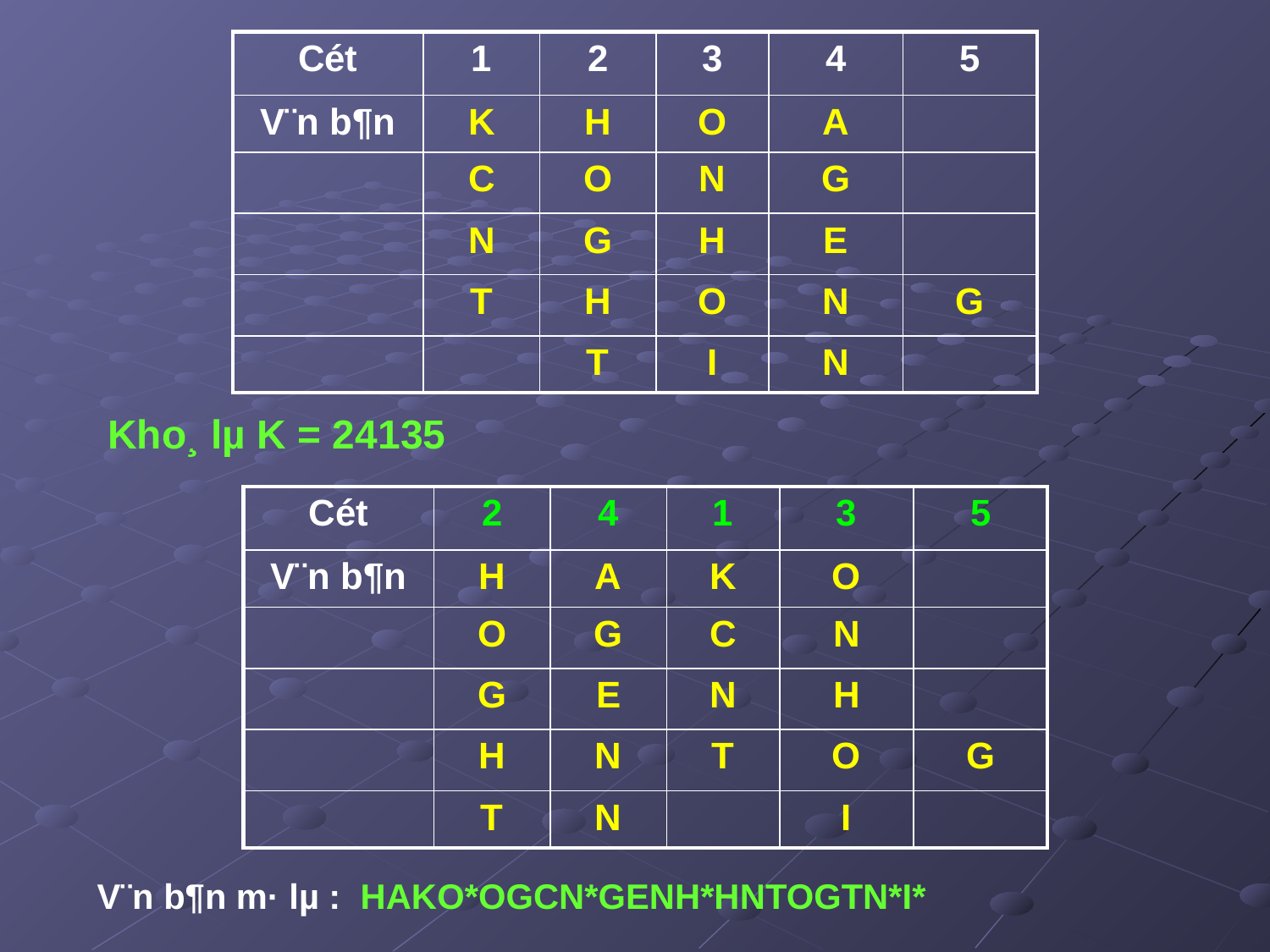

| Cét | 1 | 2 | 3 | 4 | 5 |
| --- | --- | --- | --- | --- | --- |
| V¨n b¶n | K | H | O | A |  |
|  | C | O | N | G |  |
|  | N | G | H | E |  |
|  | T | H | O | N | G |
|  |  | T | I | N |  |

Kho¸ lµ K = 24135
| Cét | 2 | 4 | 1 | 3 | 5 |
| --- | --- | --- | --- | --- | --- |
| V¨n b¶n | H | A | K | O |  |
|  | O | G | C | N |  |
|  | G | E | N | H |  |
|  | H | N | T | O | G |
|  | T | N |  | I |  |
V¨n b¶n m· lµ :  HAKO*OGCN*GENH*HNTOGTN*I*